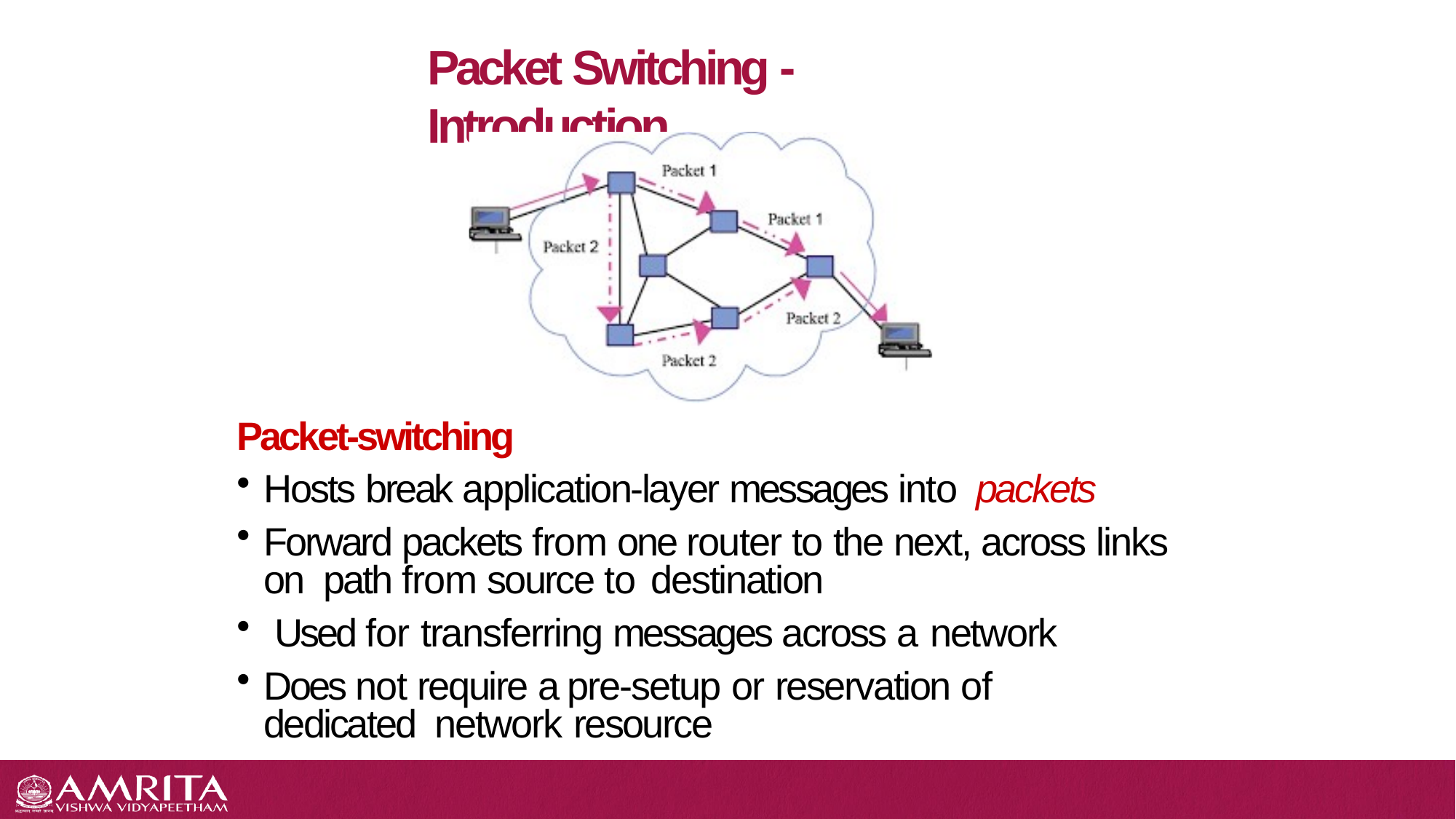

# Packet Switching - Introduction

Packet-switching
Hosts break application-layer messages into packets
Forward packets from one router to the next, across links on  path from source to destination
Used for transferring messages across a network
Does not require a pre-setup or reservation of dedicated  network resource